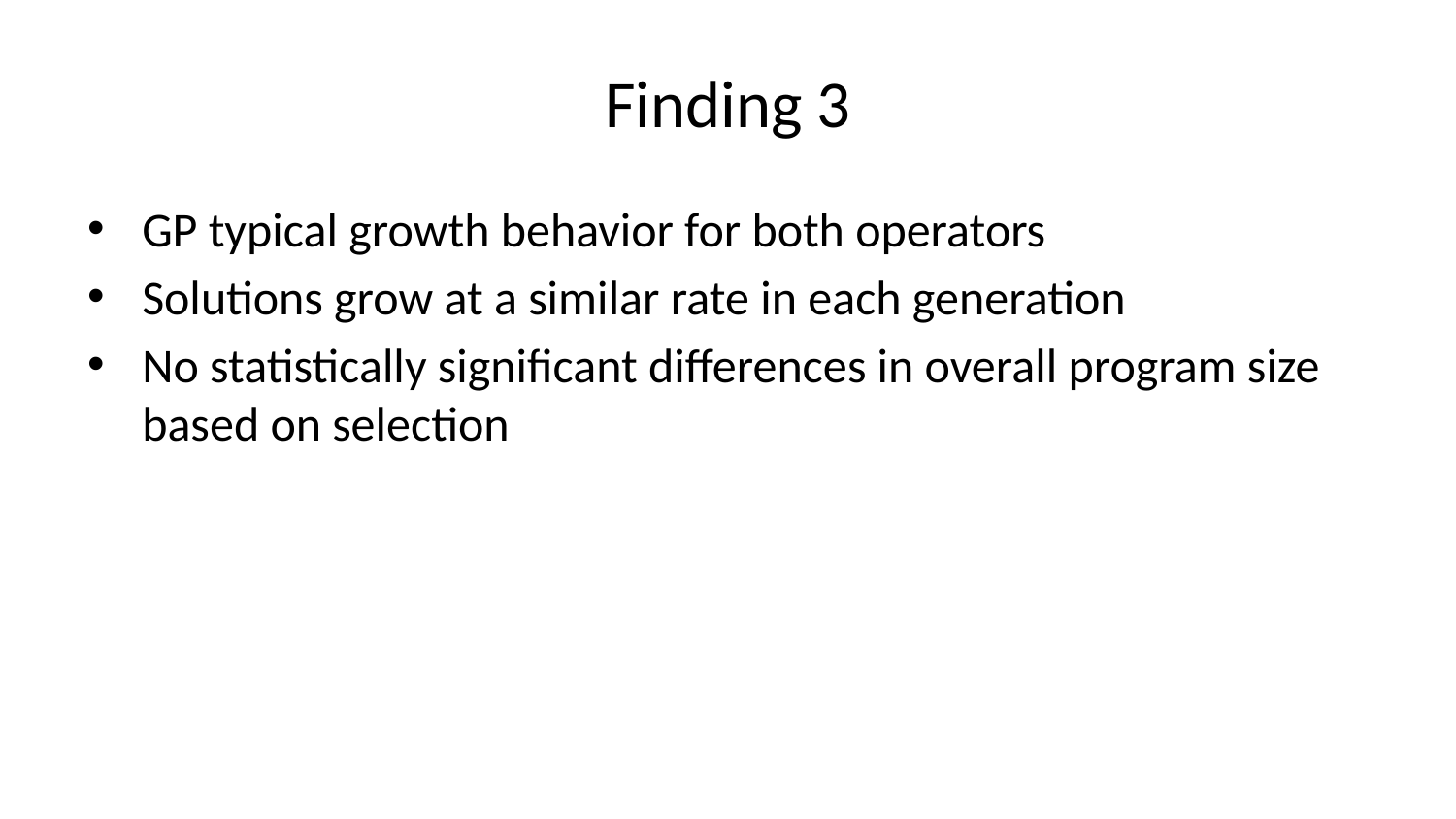

# Finding 3
GP typical growth behavior for both operators
Solutions grow at a similar rate in each generation
No statistically significant differences in overall program size based on selection